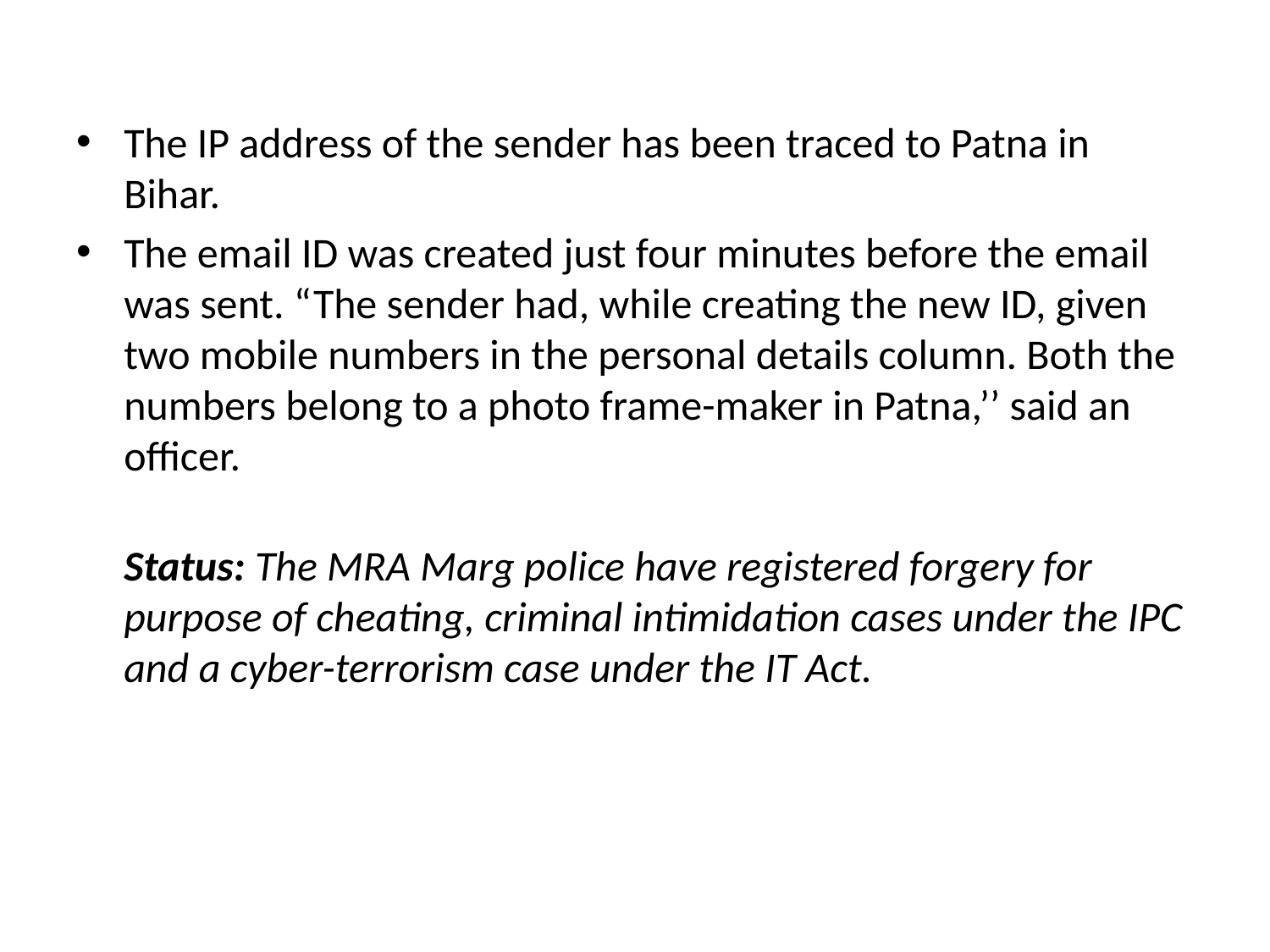

The IP address of the sender has been traced to Patna in Bihar.
The email ID was created just four minutes before the email was sent. “The sender had, while creating the new ID, given two mobile numbers in the personal details column. Both the numbers belong to a photo frame-maker in Patna,’’ said an officer.
Status: The MRA Marg police have registered forgery for purpose of cheating, criminal intimidation cases under the IPC and a cyber-terrorism case under the IT Act.